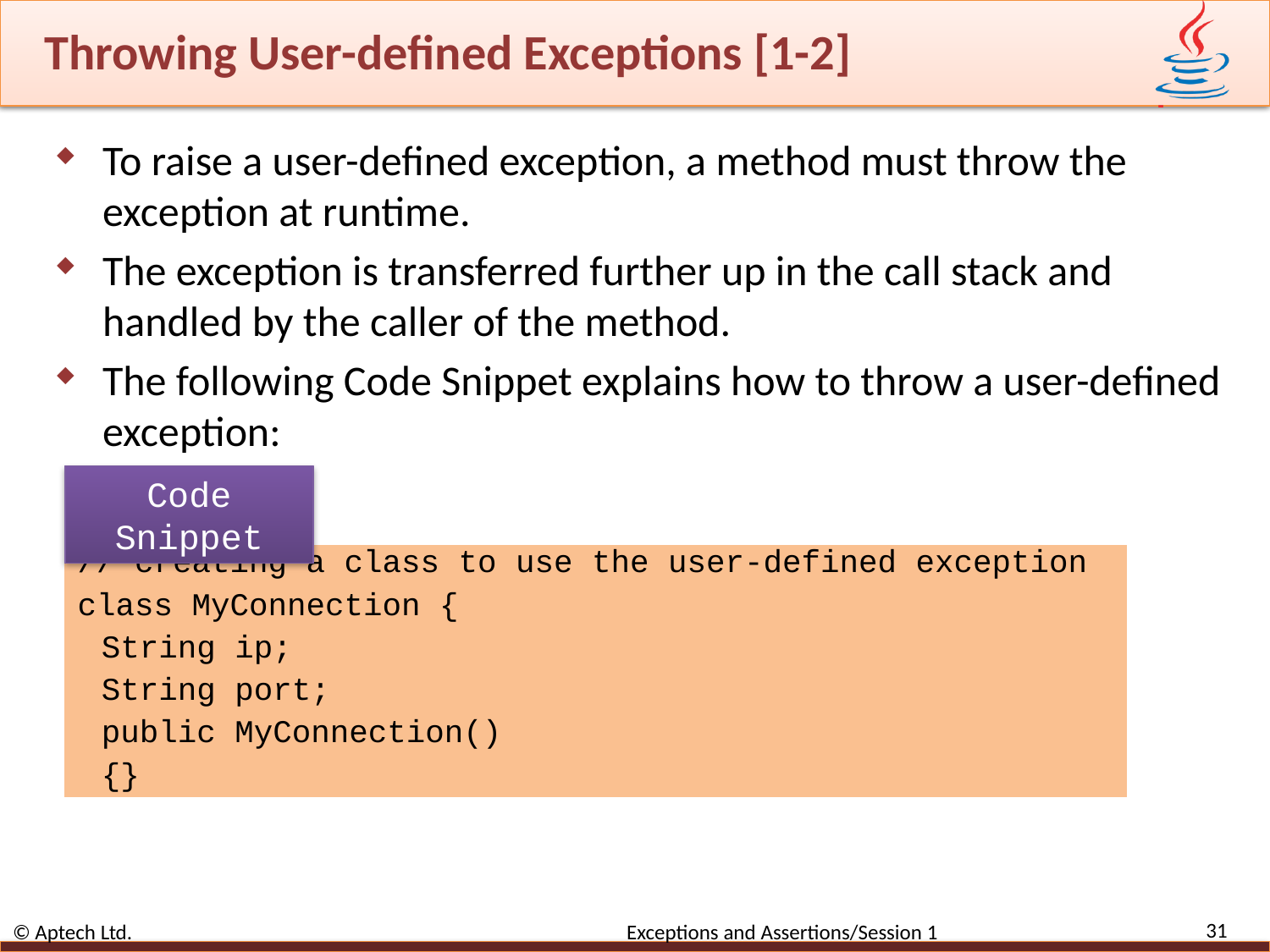

# Throwing User-defined Exceptions [1-2]
To raise a user-defined exception, a method must throw the exception at runtime.
The exception is transferred further up in the call stack and handled by the caller of the method.
The following Code Snippet explains how to throw a user-defined exception:
Code Snippet
// creating a class to use the user-defined exception
class MyConnection {
String ip;
String port;
public MyConnection()
{}
31
© Aptech Ltd.                                                                                                      Exceptions and Assertions/Session 1